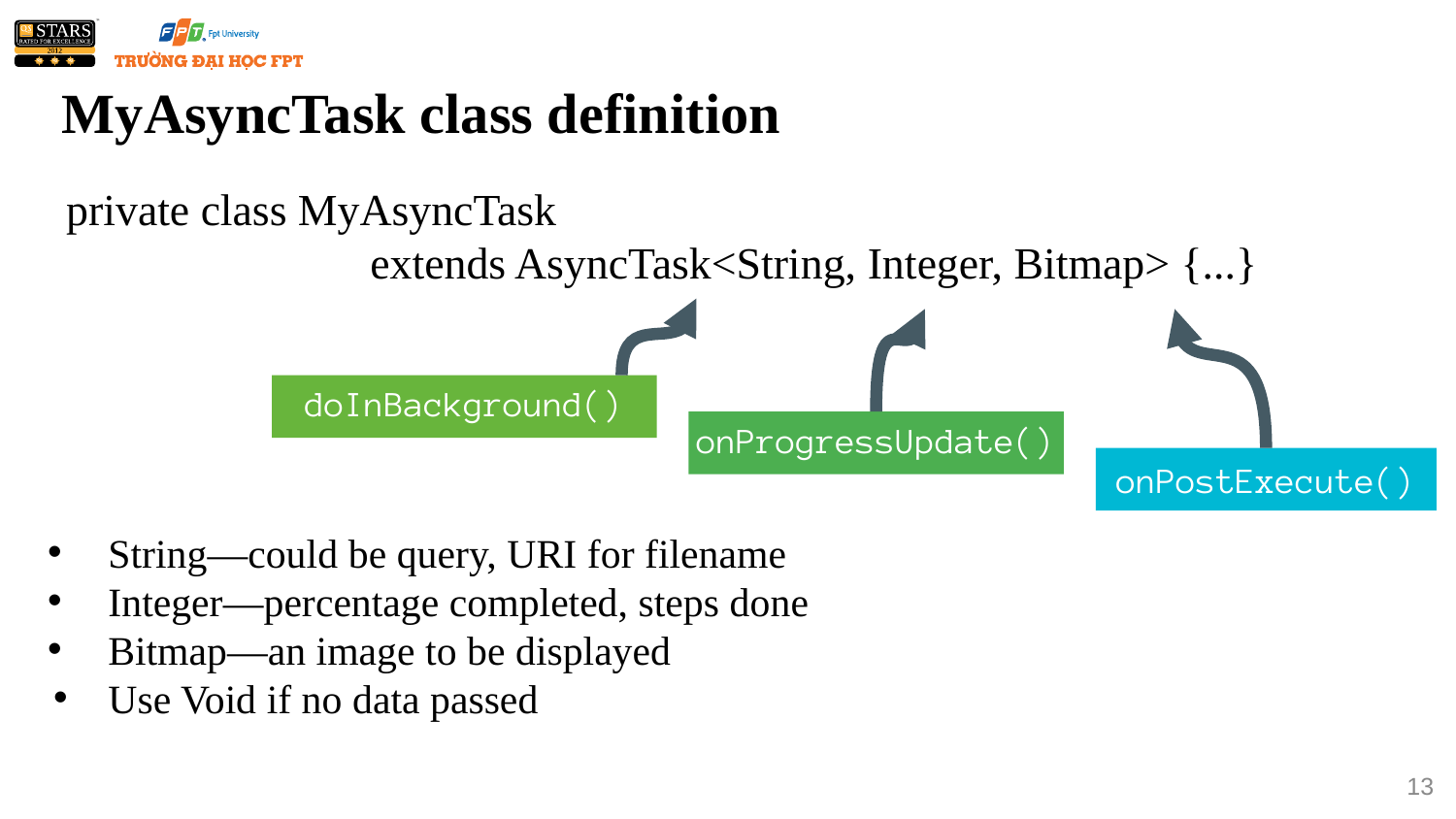

# MyAsyncTask class definition
   private class MyAsyncTask
                              extends AsyncTask<String, Integer, Bitmap> {...}

doInBackground()
doInBackground(

String—could be query, URI for filename
Integer—percentage completed, steps done
Bitmap—an image to be displayed
Use Void if no data passed
doInBackground()
onProgressUpdate()
onPostExecute()
13